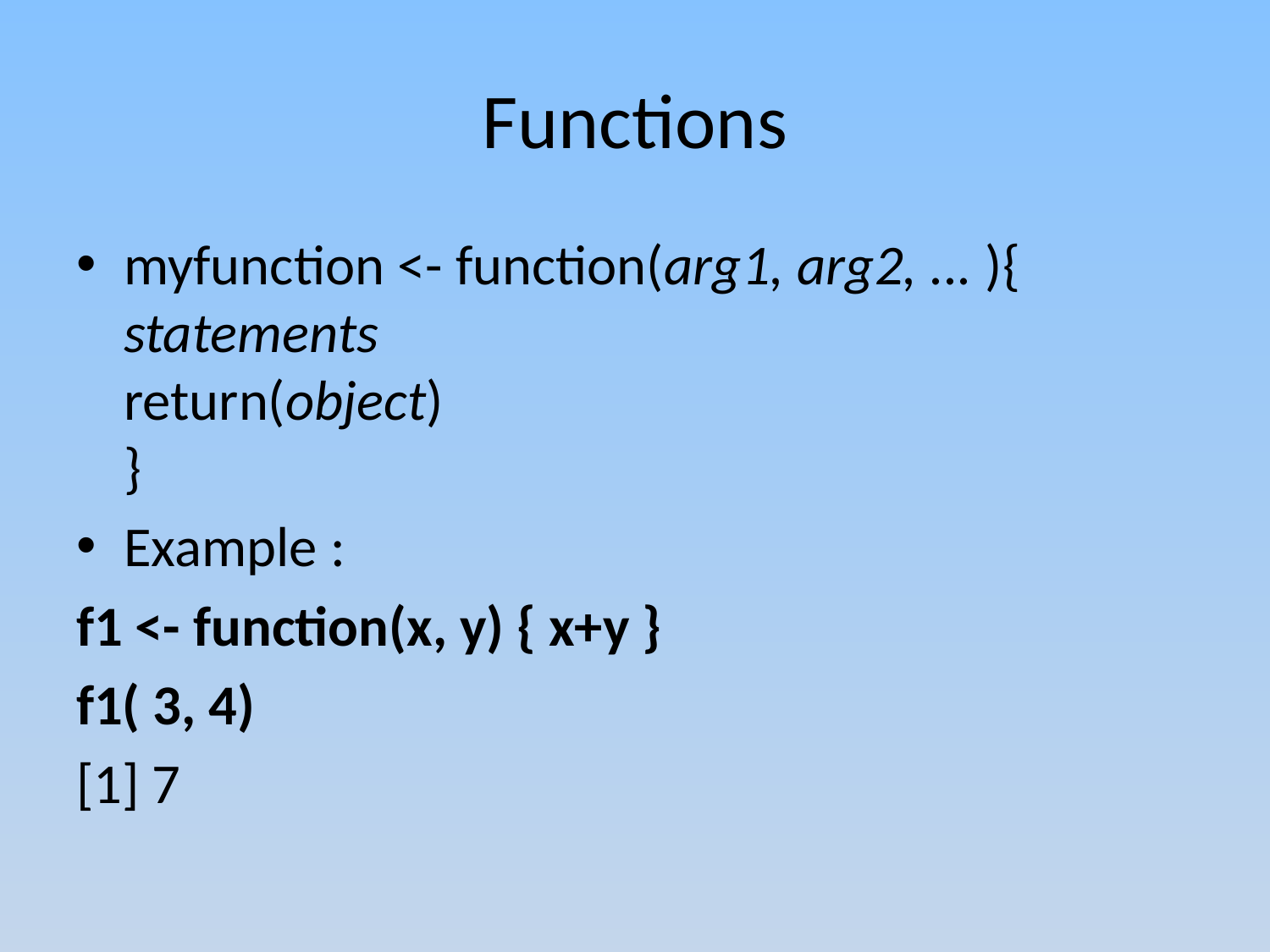

# Functions
myfunction <- function(arg1, arg2, ... ){
statements
return(object)
}
Example :
f1 <- function(x, y) { x+y }
f1( 3, 4)
[1] 7